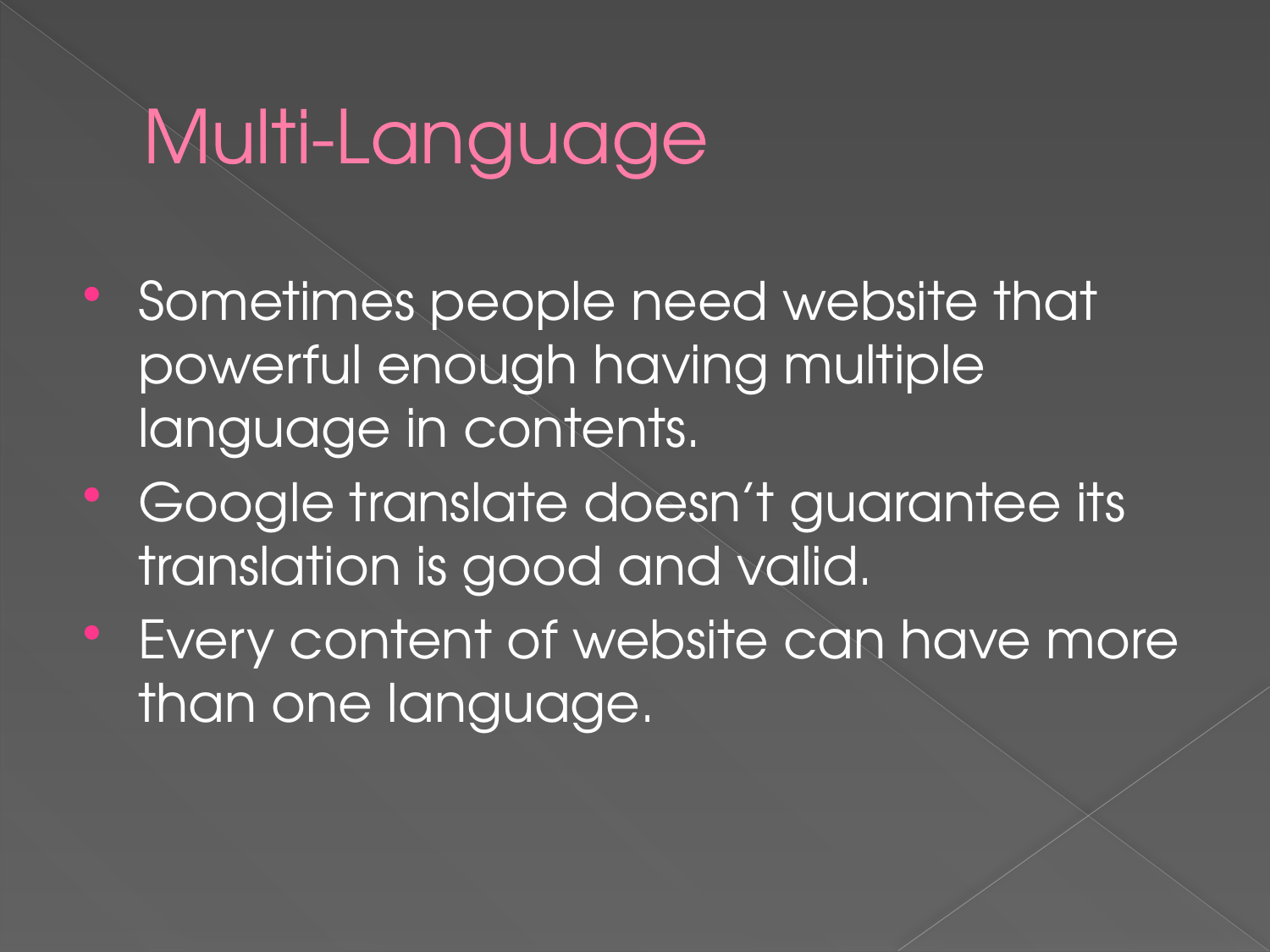

# Multi-Language
Sometimes people need website that powerful enough having multiple language in contents.
Google translate doesn’t guarantee its translation is good and valid.
Every content of website can have more than one language.